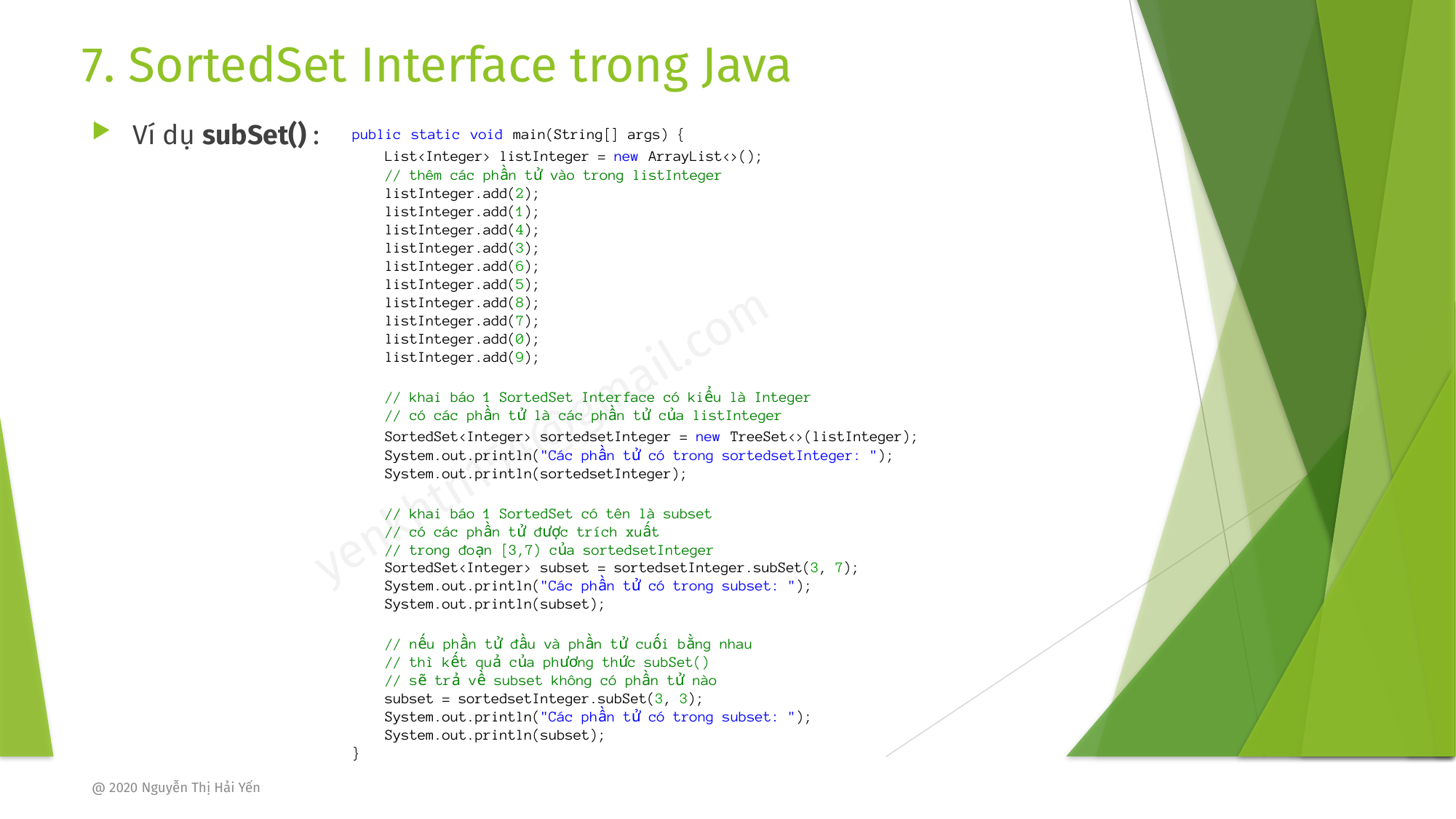

# 7. SortedSet Interface trong Java
Ví dụ subSet() :
public static void main(String[] args) {
    List<Integer> listInteger = new ArrayList<>();
    // thêm các phần tử vào trong listInteger
    listInteger.add(2);
    listInteger.add(1);
    listInteger.add(4);
    listInteger.add(3);
    listInteger.add(6);
    listInteger.add(5);
    listInteger.add(8);
    listInteger.add(7);
    listInteger.add(0);
    listInteger.add(9);

    // khai báo 1 SortedSet Interface có kiểu là Integer
    // có các phần tử là các phần tử của listInteger
    SortedSet<Integer> sortedsetInteger = new TreeSet<>(listInteger);
    System.out.println("Các phần tử có trong sortedsetInteger: ");
    System.out.println(sortedsetInteger);

    // khai báo 1 SortedSet có tên là subset
    // có các phần tử được trích xuất
    // trong đoạn [3,7) của sortedsetInteger
    SortedSet<Integer> subset = sortedsetInteger.subSet(3, 7);
    System.out.println("Các phần tử có trong subset: ");
    System.out.println(subset);

    // nếu phần tử đầu và phần tử cuối bằng nhau
    // thì kết quả của phương thức subSet()
    // sẽ trả về subset không có phần tử nào
    subset = sortedsetInteger.subSet(3, 3);
    System.out.println("Các phần tử có trong subset: ");
    System.out.println(subset);
}
@ 2020 Nguyễn Thị Hải Yến